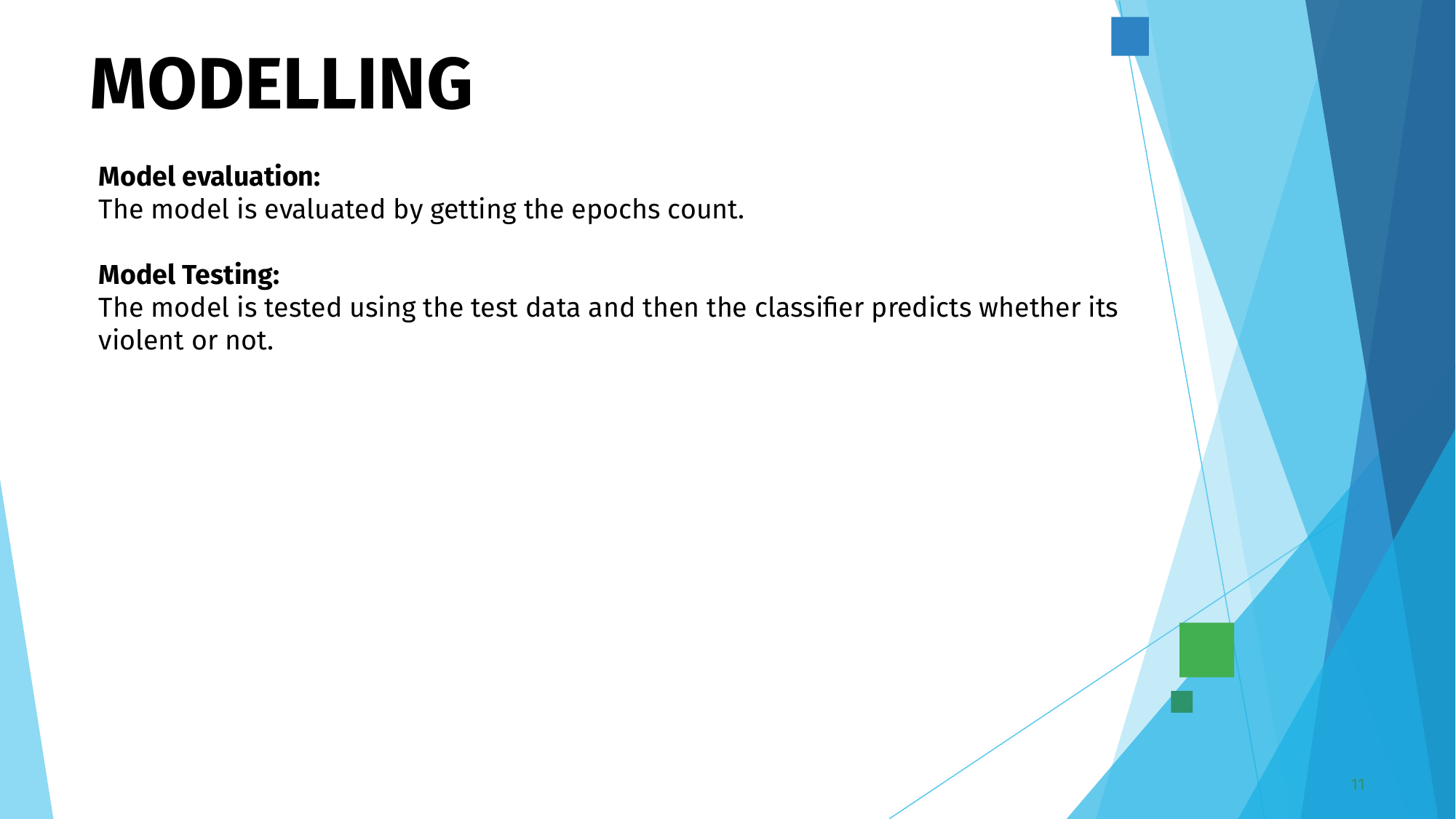

MODELLING
Model evaluation:
The model is evaluated by getting the epochs count.

Model Testing:
The model is tested using the test data and then the classifier predicts whether its violent or not.

11